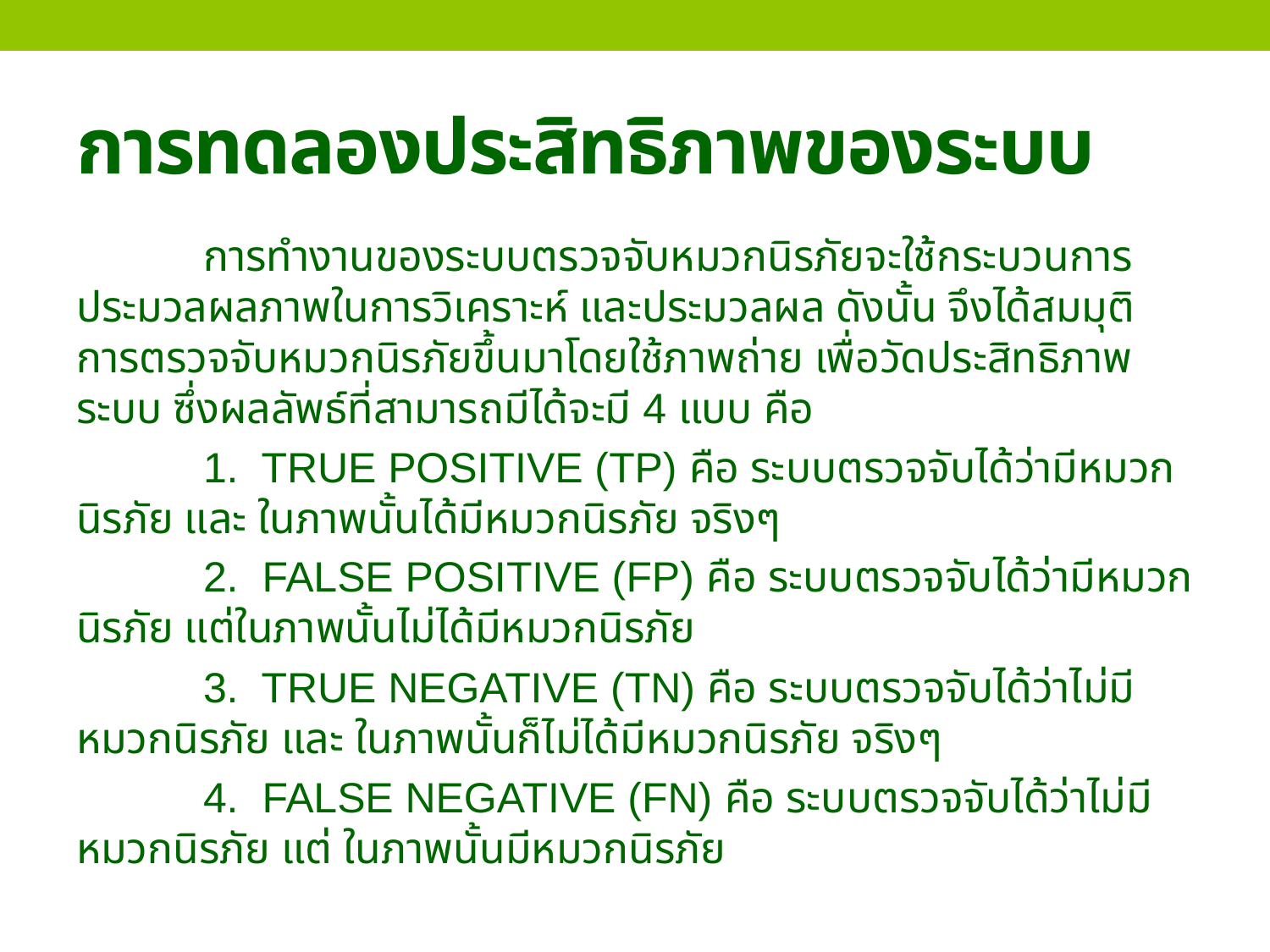

# การทดลองประสิทธิภาพของระบบ
	การทำงานของระบบตรวจจับหมวกนิรภัยจะใช้กระบวนการประมวลผลภาพในการวิเคราะห์ และประมวลผล ดังนั้น จึงได้สมมุติการตรวจจับหมวกนิรภัยขึ้นมาโดยใช้ภาพถ่าย เพื่อวัดประสิทธิภาพระบบ ซึ่งผลลัพธ์ที่สามารถมีได้จะมี 4 แบบ คือ
	1.  True Positive (TP) คือ ระบบตรวจจับได้ว่ามีหมวกนิรภัย และ ในภาพนั้นได้มีหมวกนิรภัย จริงๆ
	2.  False Positive (FP) คือ ระบบตรวจจับได้ว่ามีหมวกนิรภัย แต่ในภาพนั้นไม่ได้มีหมวกนิรภัย
	3.  True Negative (TN) คือ ระบบตรวจจับได้ว่าไม่มีหมวกนิรภัย และ ในภาพนั้นก็ไม่ได้มีหมวกนิรภัย จริงๆ
	4.  False Negative (FN) คือ ระบบตรวจจับได้ว่าไม่มีหมวกนิรภัย แต่ ในภาพนั้นมีหมวกนิรภัย